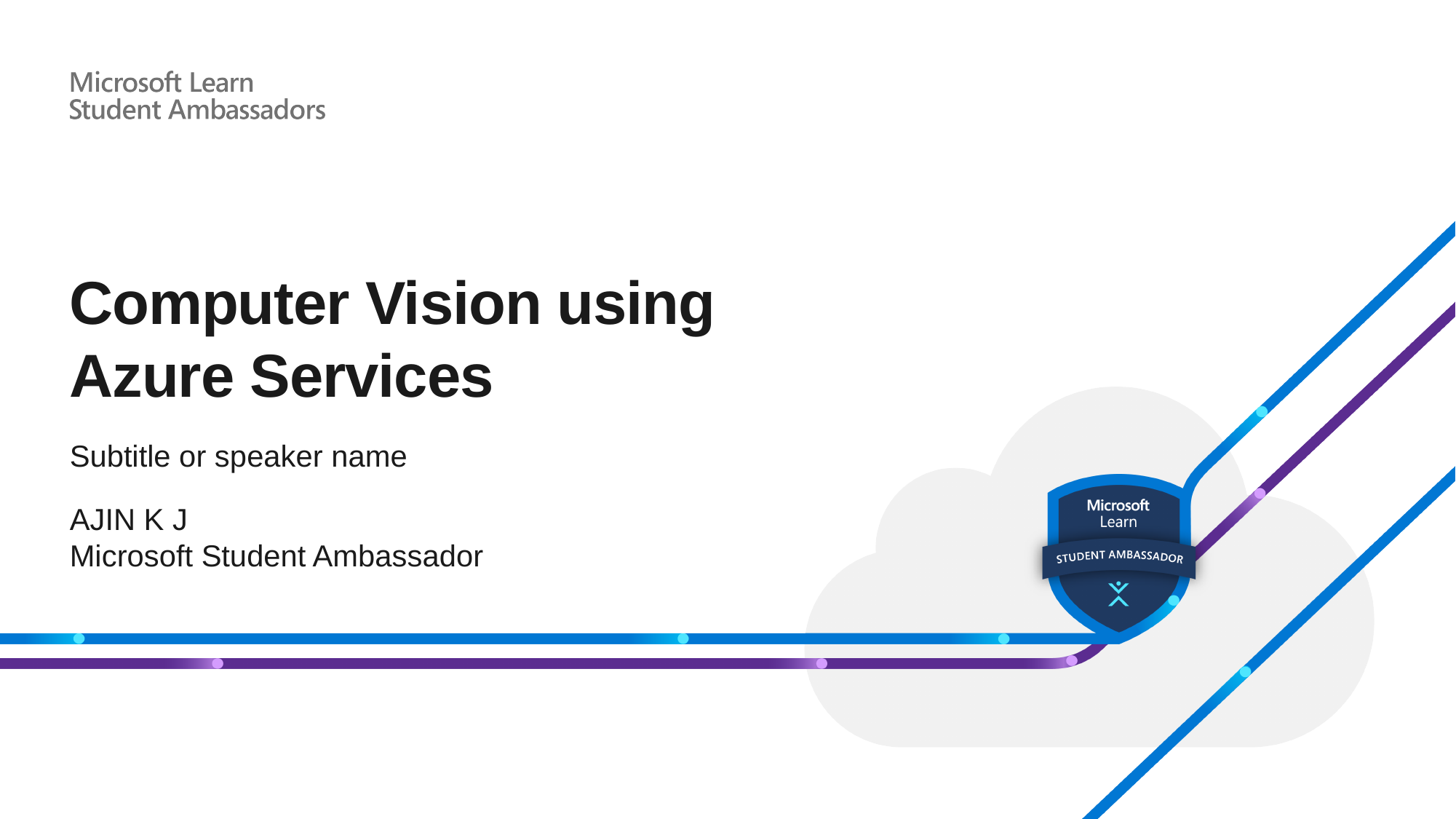

# Computer Vision using Azure Services
Subtitle or speaker name
AJIN K J
Microsoft Student Ambassador